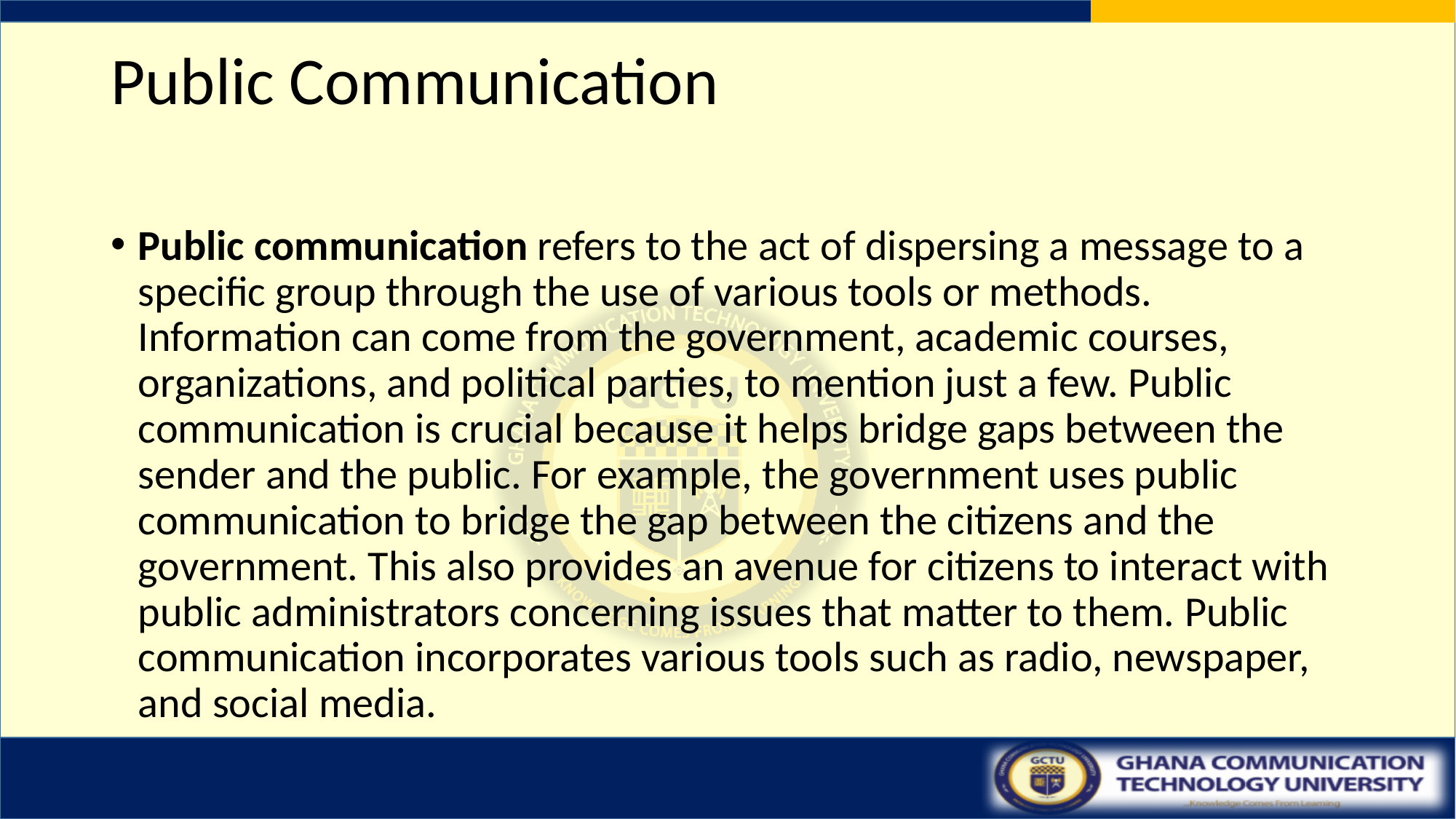

# Public Communication
Public communication refers to the act of dispersing a message to a specific group through the use of various tools or methods. Information can come from the government, academic courses, organizations, and political parties, to mention just a few. Public communication is crucial because it helps bridge gaps between the sender and the public. For example, the government uses public communication to bridge the gap between the citizens and the government. This also provides an avenue for citizens to interact with public administrators concerning issues that matter to them. Public communication incorporates various tools such as radio, newspaper, and social media.